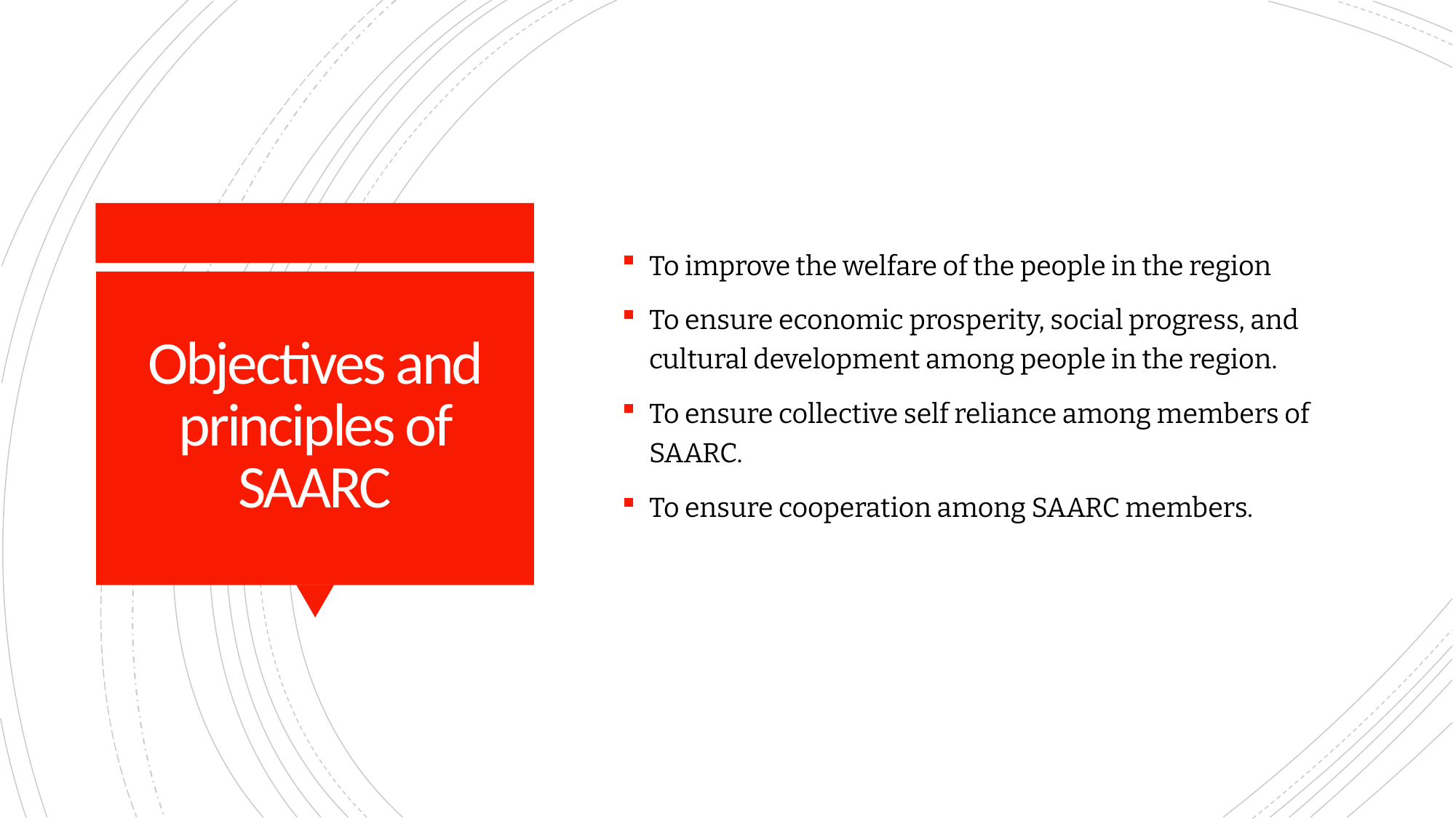

To improve the welfare of the people in the region
To ensure economic prosperity, social progress, and cultural development among people in the region.
To ensure collective self reliance among members of SAARC.
To ensure cooperation among SAARC members.

# Objectives and principles of SAARC